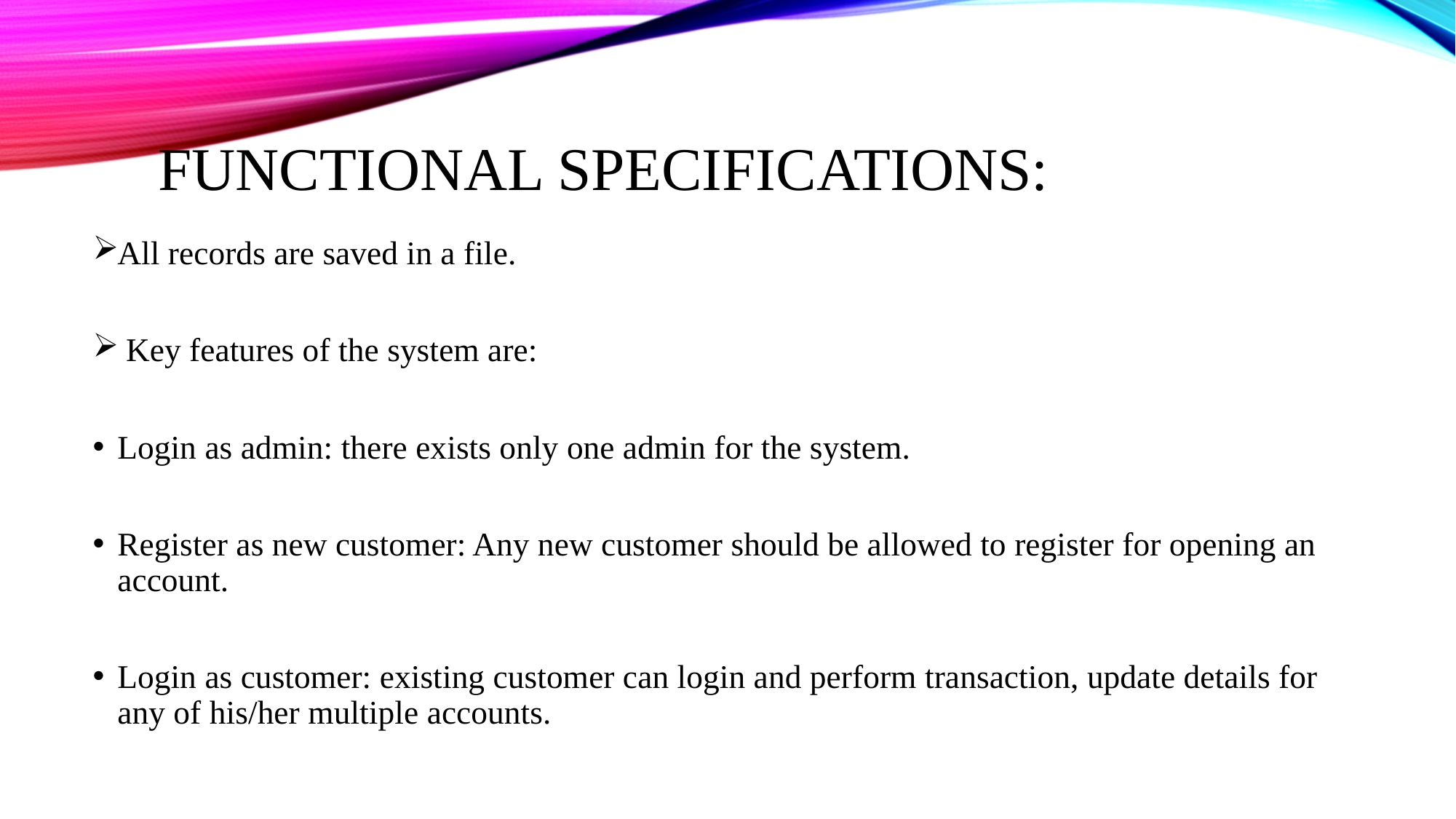

# functional specifications:
All records are saved in a file.

 Key features of the system are:

Login as admin: there exists only one admin for the system.

Register as new customer: Any new customer should be allowed to register for opening an account.

Login as customer: existing customer can login and perform transaction, update details for any of his/her multiple accounts.